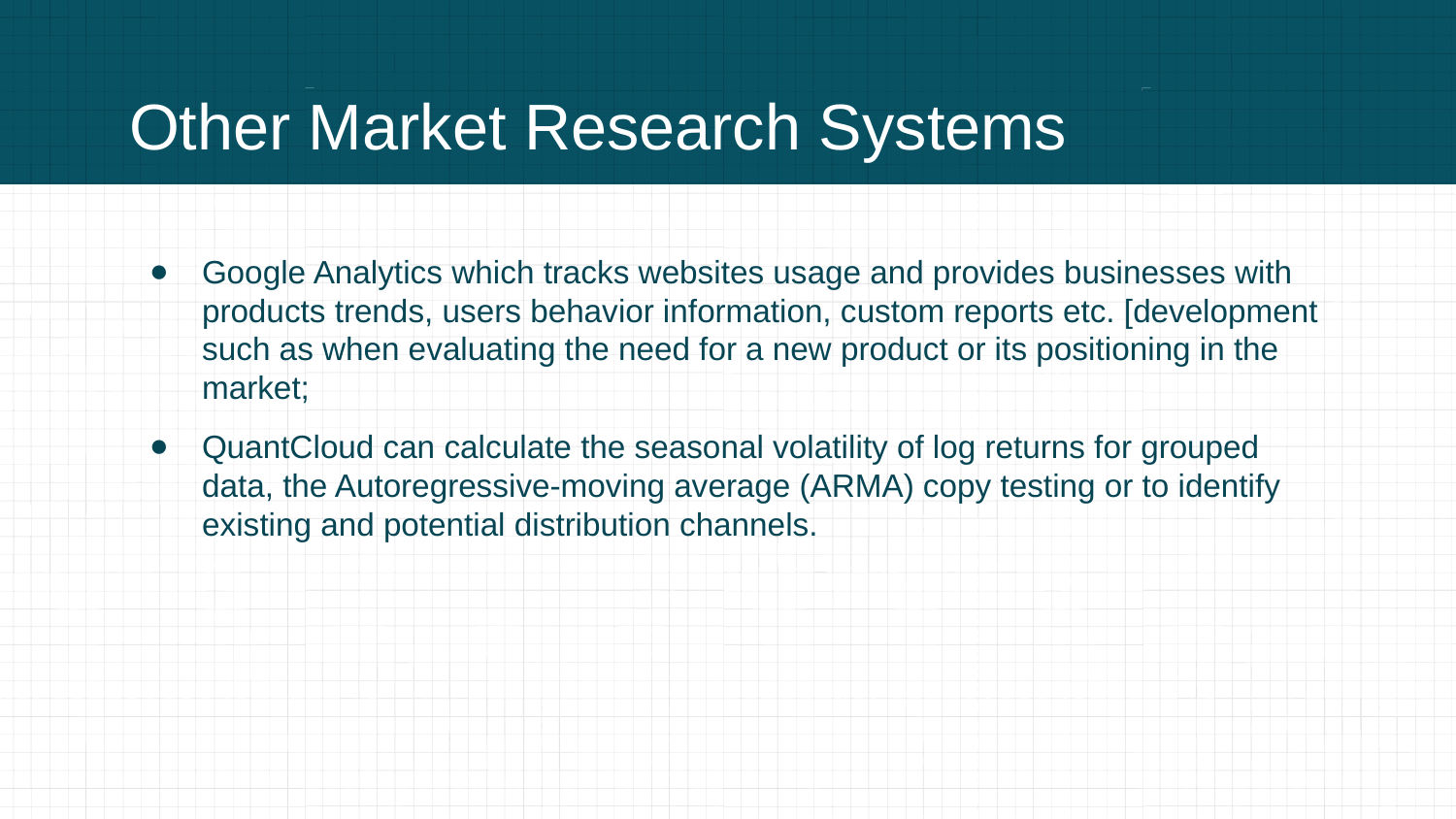

# Other Market Research Systems
Google Analytics which tracks websites usage and provides businesses with products trends, users behavior information, custom reports etc. [development such as when evaluating the need for a new product or its positioning in the market;
QuantCloud can calculate the seasonal volatility of log returns for grouped data, the Autoregressive-moving average (ARMA) copy testing or to identify existing and potential distribution channels.